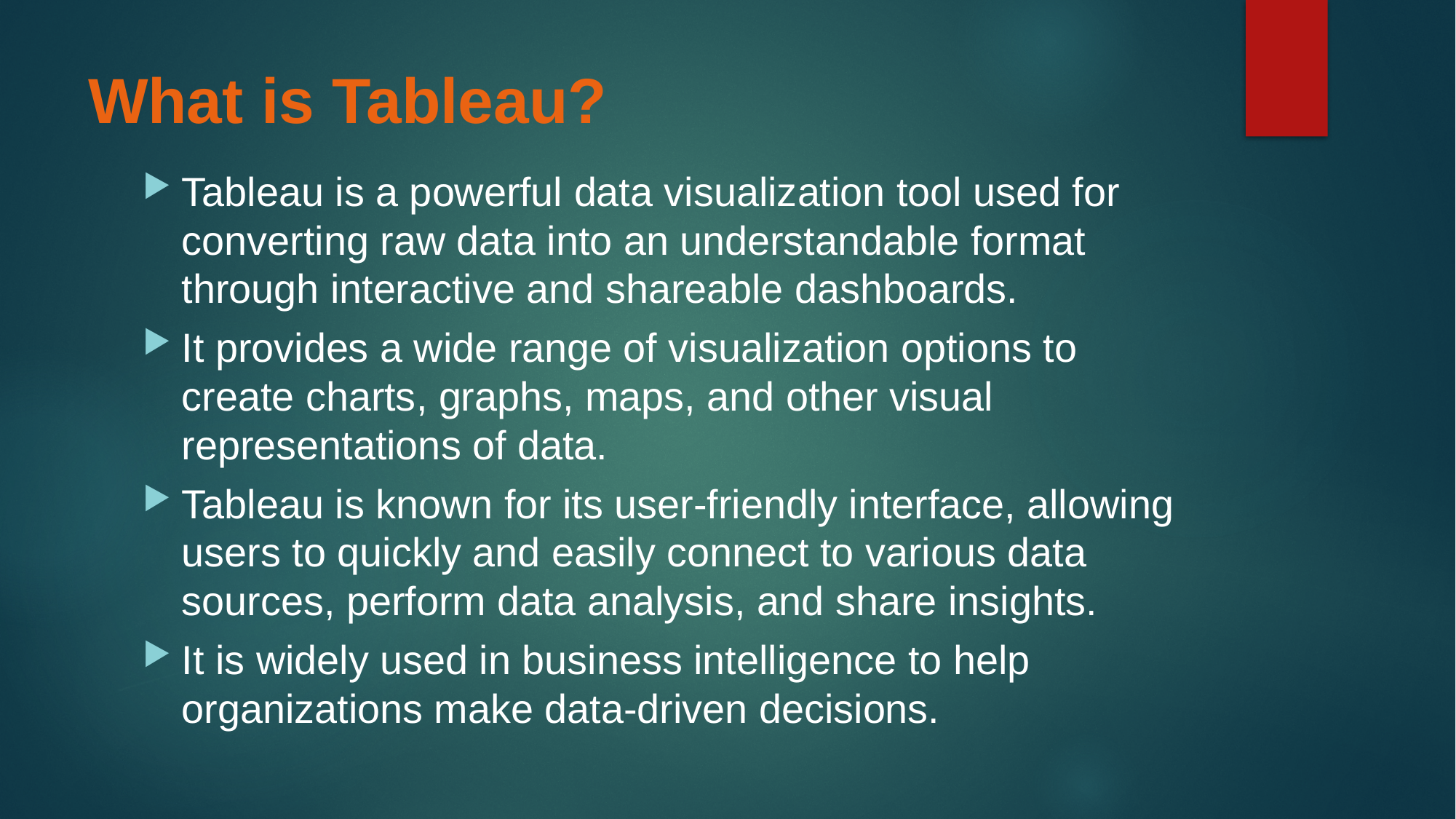

# What is Tableau?
Tableau is a powerful data visualization tool used for converting raw data into an understandable format through interactive and shareable dashboards.
It provides a wide range of visualization options to create charts, graphs, maps, and other visual representations of data.
Tableau is known for its user-friendly interface, allowing users to quickly and easily connect to various data sources, perform data analysis, and share insights.
It is widely used in business intelligence to help organizations make data-driven decisions.